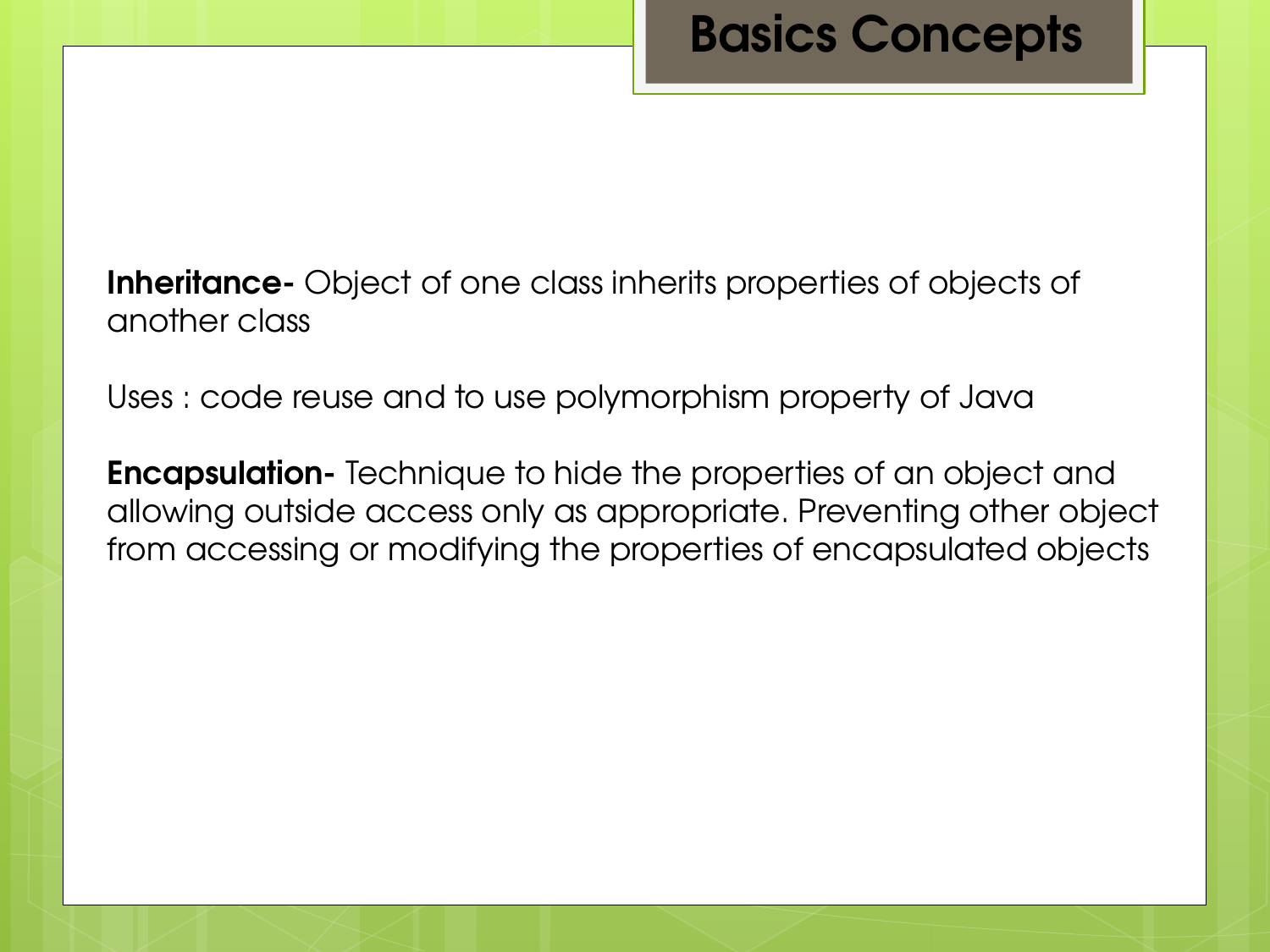

Basics Concepts
Inheritance- Object of one class inherits properties of objects of another class

Uses : code reuse and to use polymorphism property of Java

Encapsulation- Technique to hide the properties of an object and allowing outside access only as appropriate. Preventing other object from accessing or modifying the properties of encapsulated objects